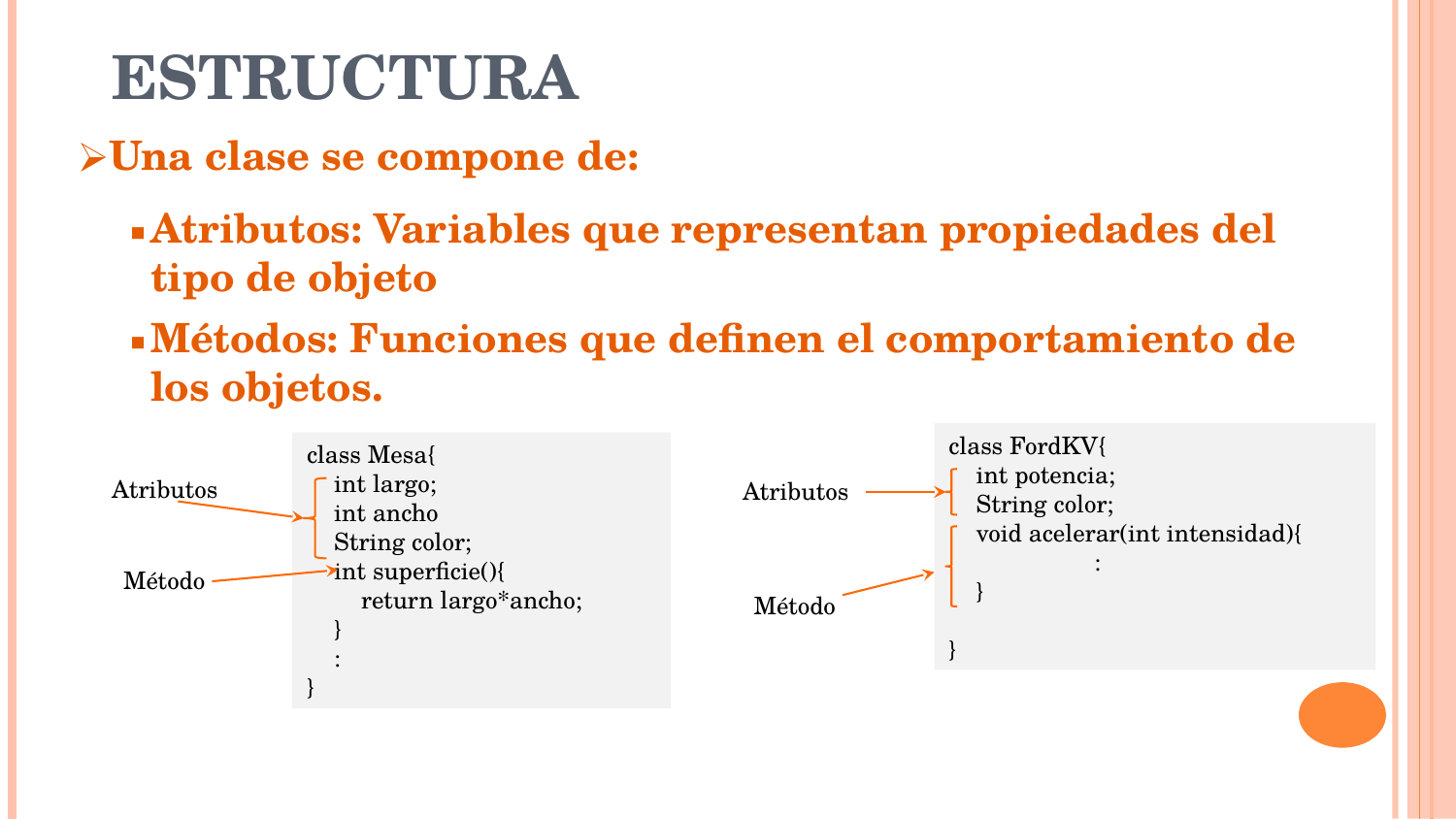

# Estructura
Una clase se compone de:
Atributos: Variables que representan propiedades del tipo de objeto
Métodos: Funciones que definen el comportamiento de los objetos.

class FordKV{
    int potencia;
    String color;
    void acelerar(int intensidad){
	:
    }

}
class Mesa{
    int largo;
    int ancho
    String color;
    int superficie(){
        return largo*ancho;
    }
    :
}
Atributos
Atributos

Método
Método